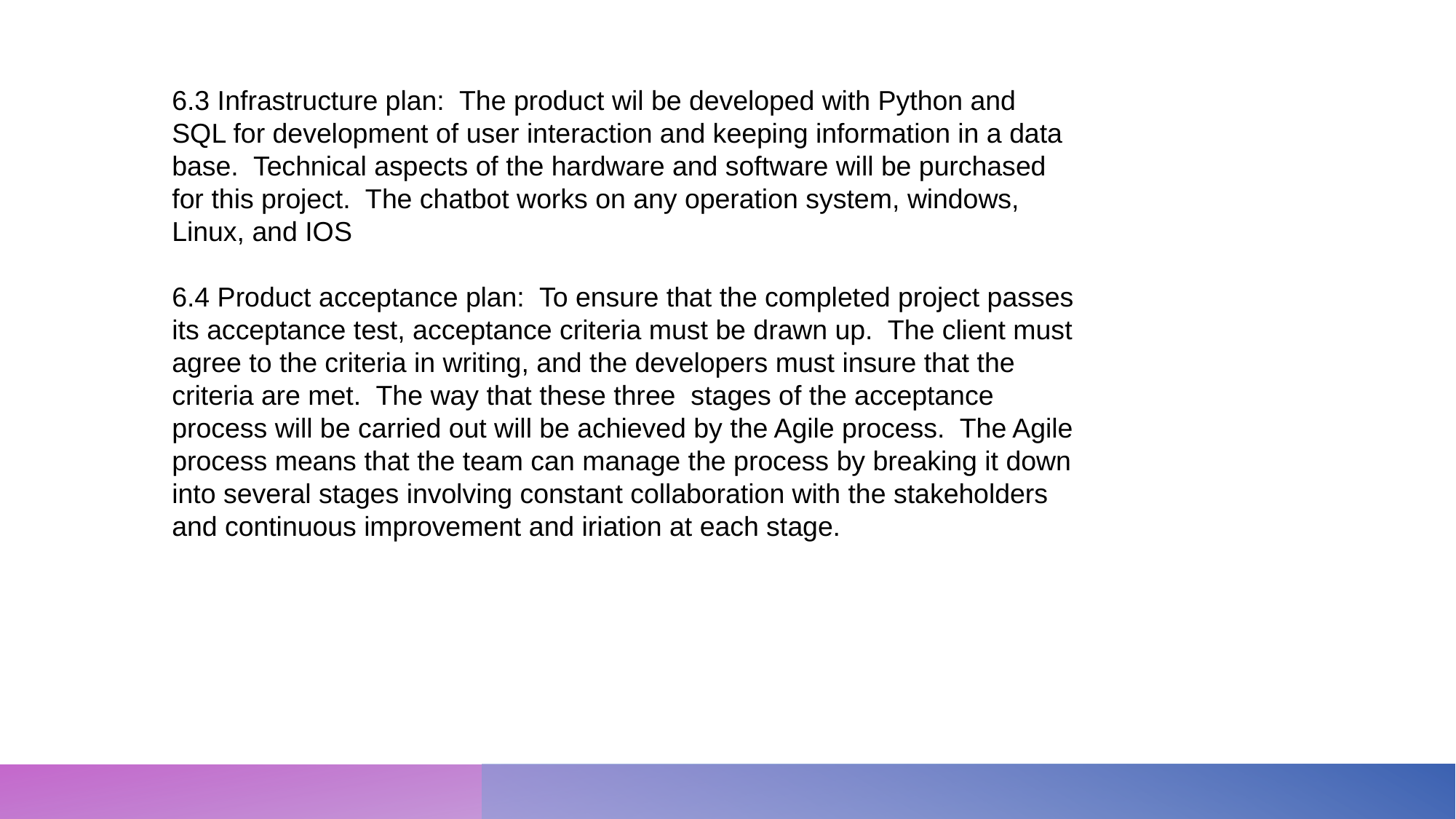

6.3 Infrastructure plan:  The product wil be developed with Python and SQL for development of user interaction and keeping information in a data base.  Technical aspects of the hardware and software will be purchased for this project.  The chatbot works on any operation system, windows, Linux, and IOS

6.4 Product acceptance plan:  To ensure that the completed project passes its acceptance test, acceptance criteria must be drawn up.  The client must agree to the criteria in writing, and the developers must insure that the criteria are met.  The way that these three  stages of the acceptance process will be carried out will be achieved by the Agile process.  The Agile process means that the team can manage the process by breaking it down into several stages involving constant collaboration with the stakeholders and continuous improvement and iriation at each stage.